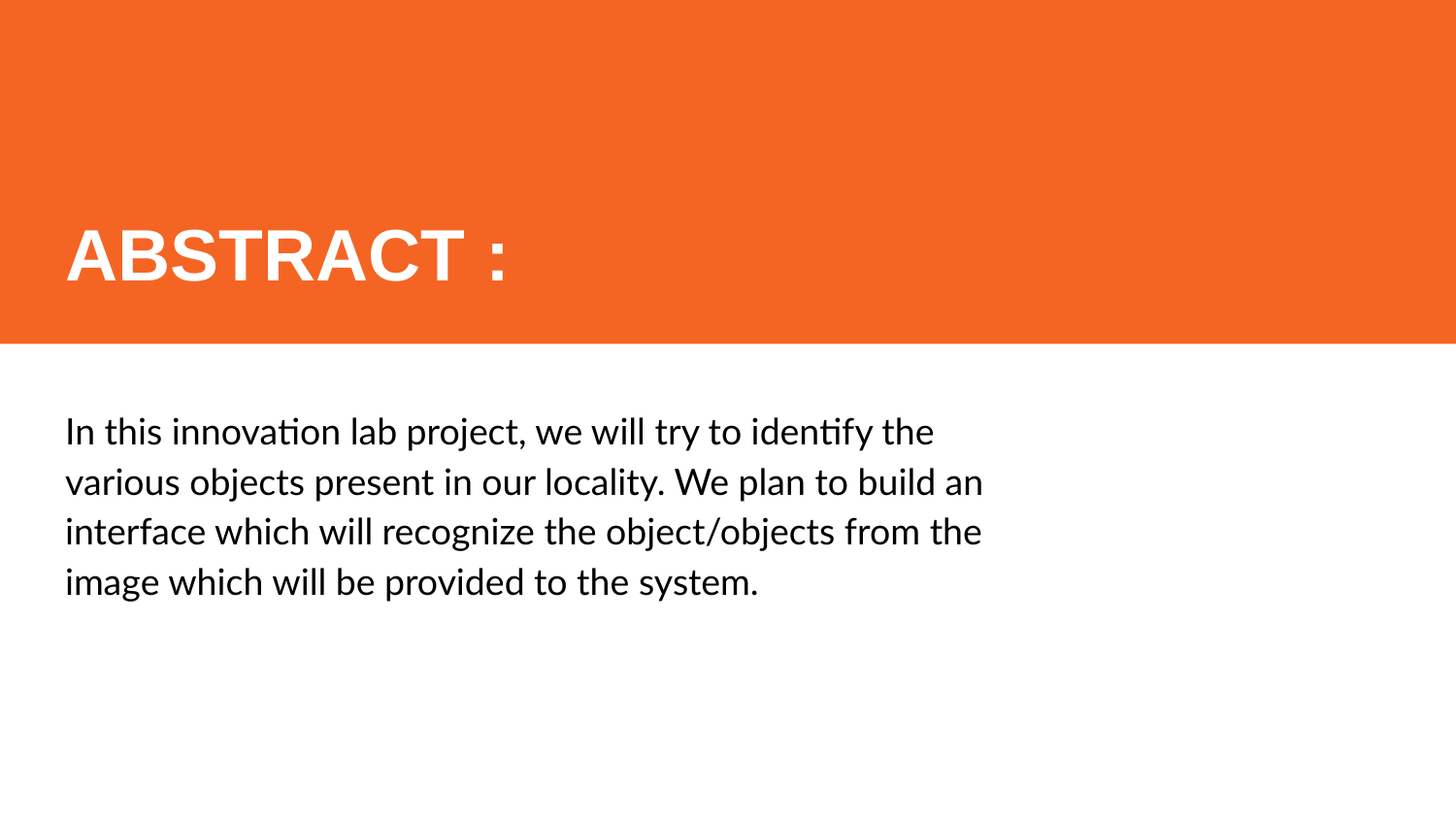

# ABSTRACT :
In this innovation lab project, we will try to identify the various objects present in our locality. We plan to build an interface which will recognize the object/objects from the image which will be provided to the system.